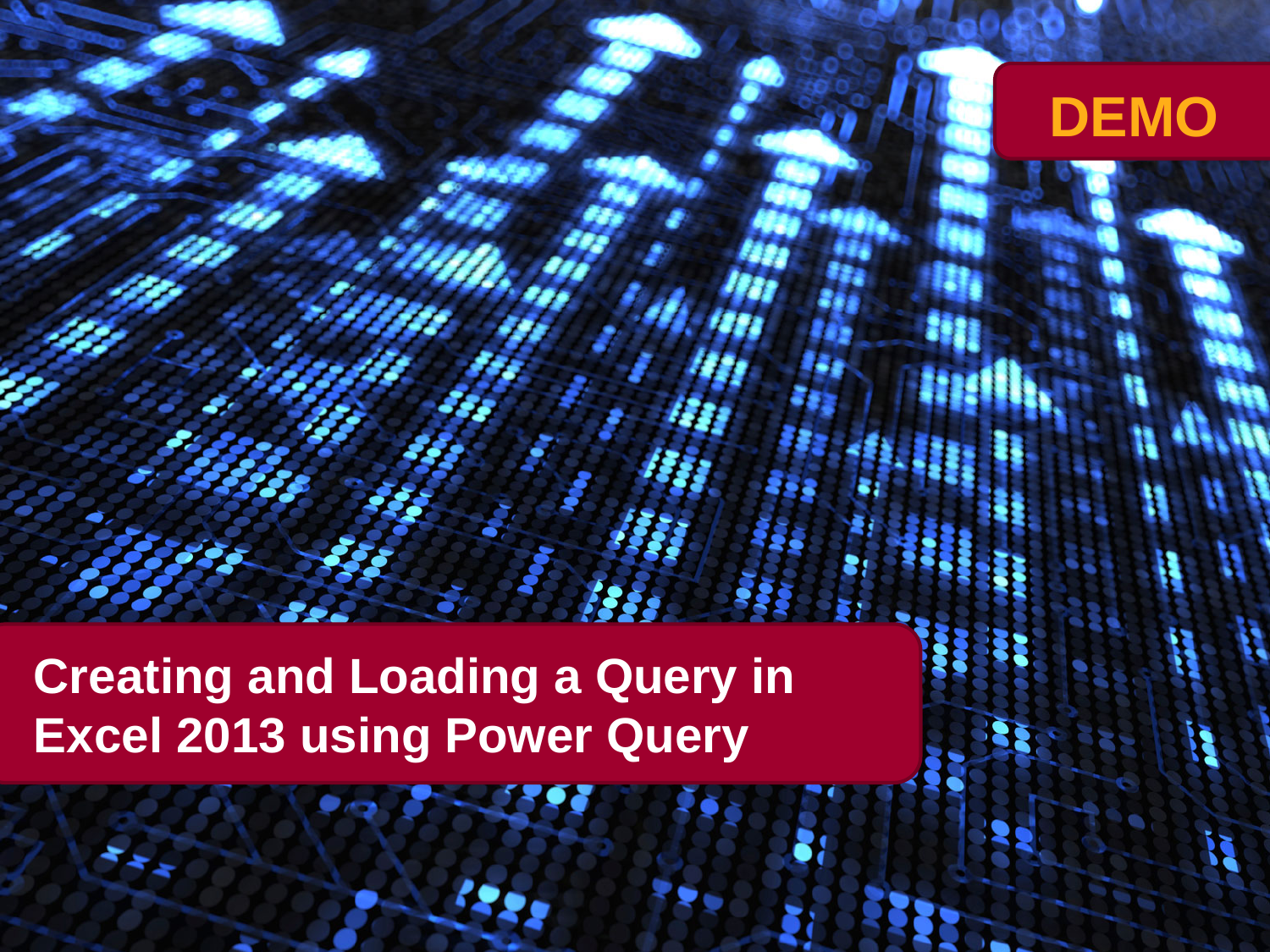

# Creating and Loading a Query in Excel 2013 using Power Query